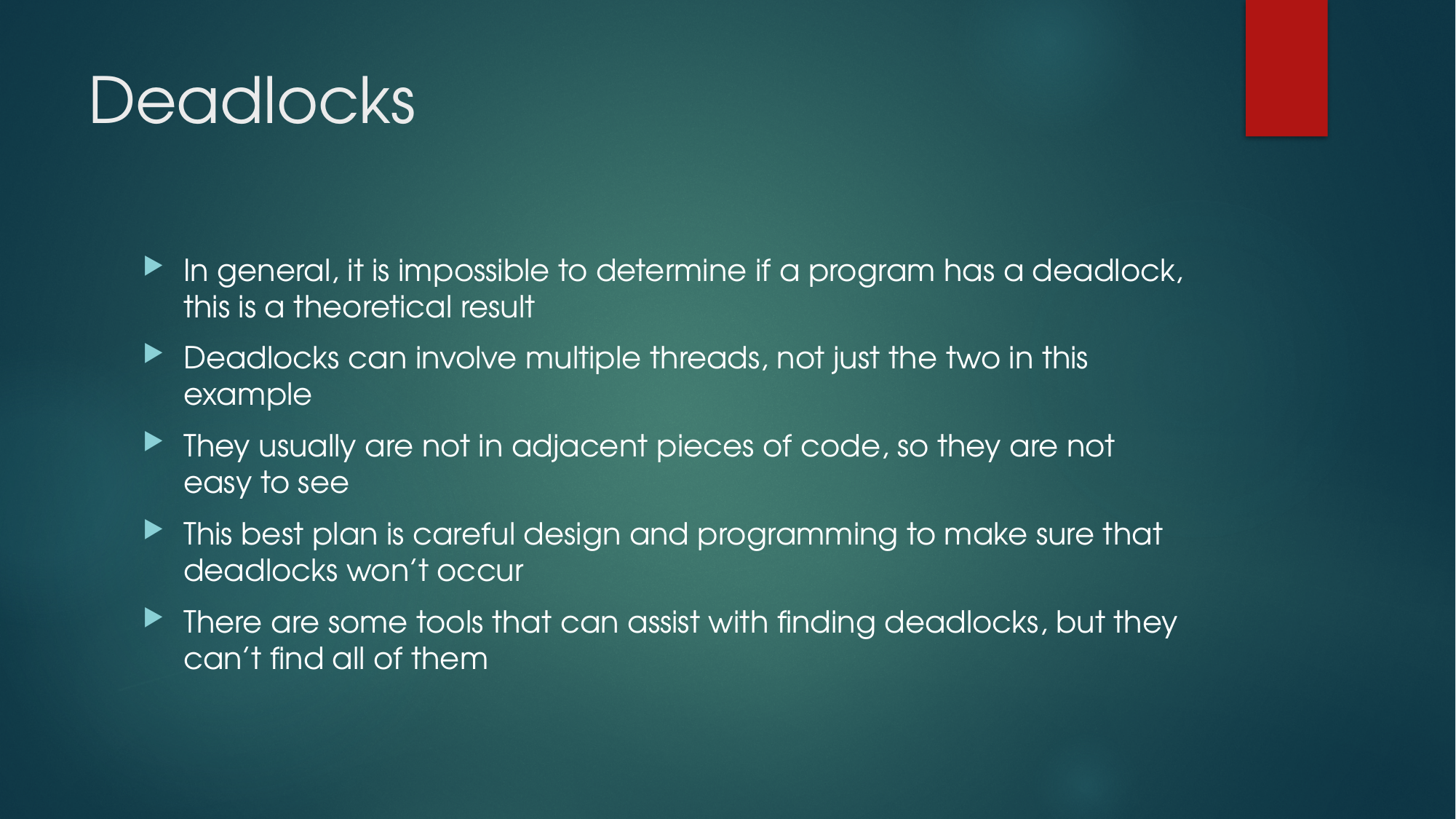

# Deadlocks
In general, it is impossible to determine if a program has a deadlock, this is a theoretical result
Deadlocks can involve multiple threads, not just the two in this example
They usually are not in adjacent pieces of code, so they are not easy to see
This best plan is careful design and programming to make sure that deadlocks won’t occur
There are some tools that can assist with finding deadlocks, but they can’t find all of them